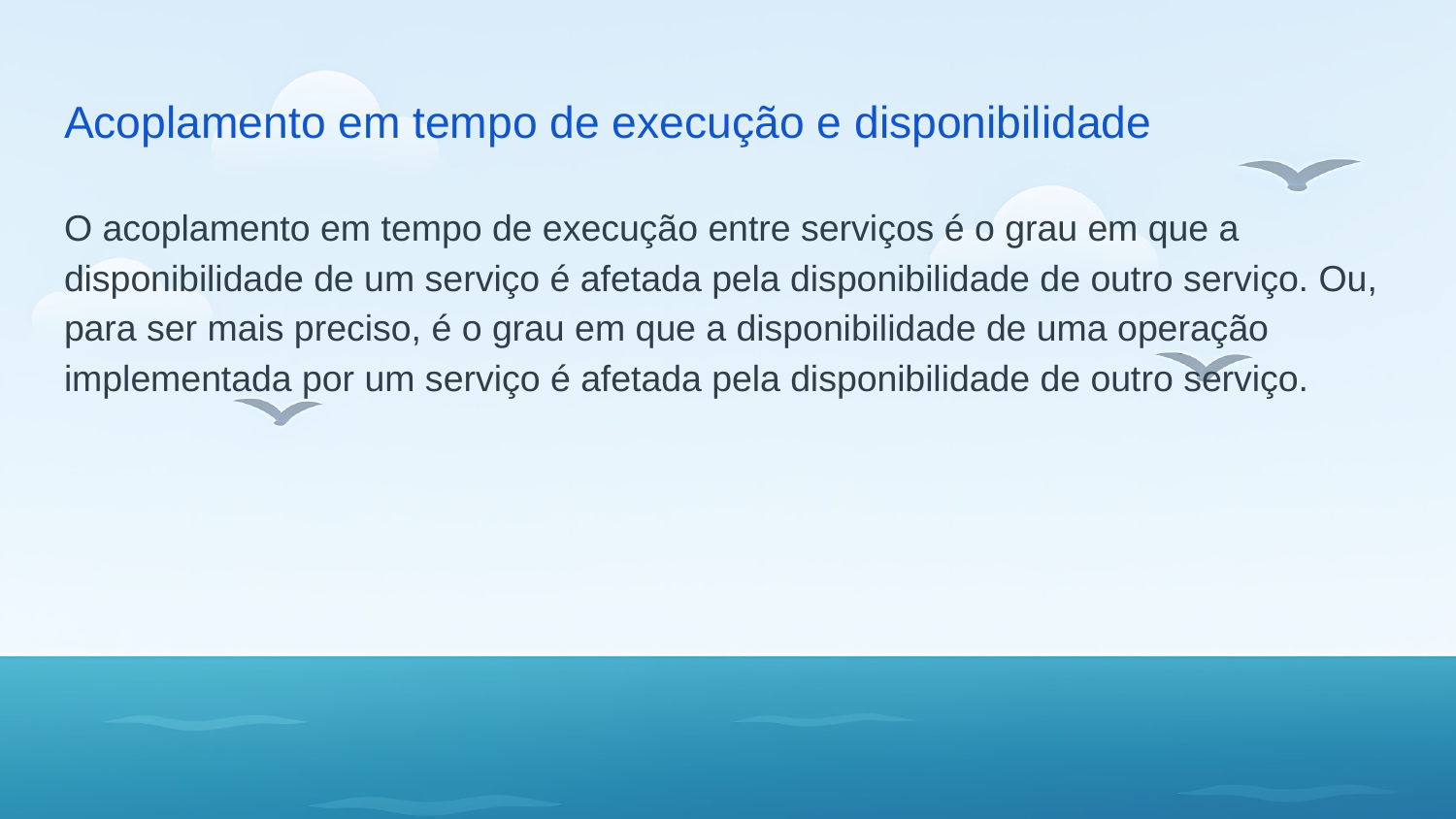

# Acoplamento em tempo de execução e disponibilidade
O acoplamento em tempo de execução entre serviços é o grau em que a disponibilidade de um serviço é afetada pela disponibilidade de outro serviço. Ou, para ser mais preciso, é o grau em que a disponibilidade de uma operação implementada por um serviço é afetada pela disponibilidade de outro serviço.